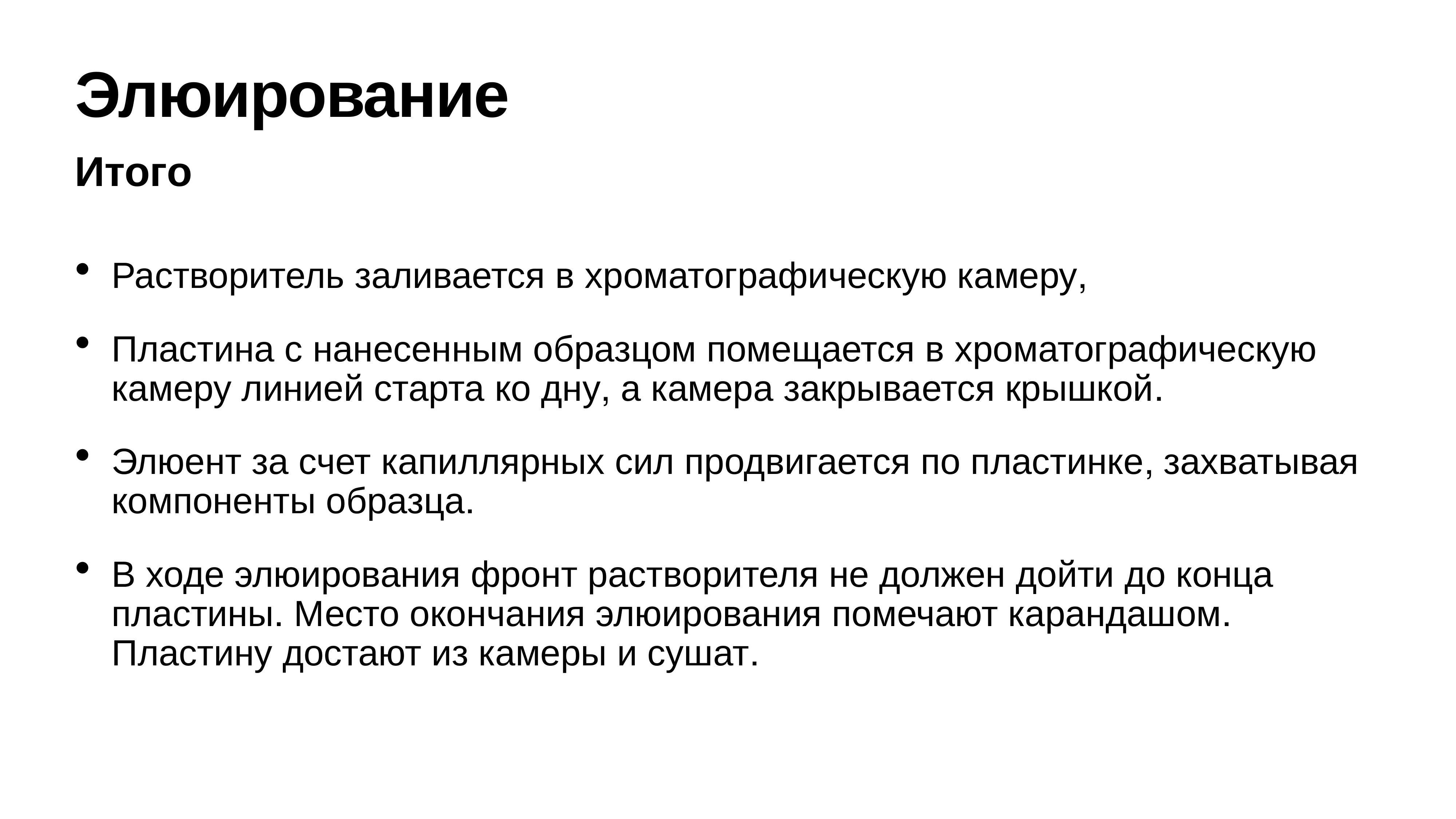

# Элюирование
Итого
Растворитель заливается в хроматографическую камеру,
Пластина с нанесенным образцом помещается в хроматографическую камеру линией старта ко дну, а камера закрывается крышкой.
Элюент за счет капиллярных сил продвигается по пластинке, захватывая компоненты образца.
В ходе элюирования фронт растворителя не должен дойти до конца пластины. Место окончания элюирования помечают карандашом. Пластину достают из камеры и сушат.